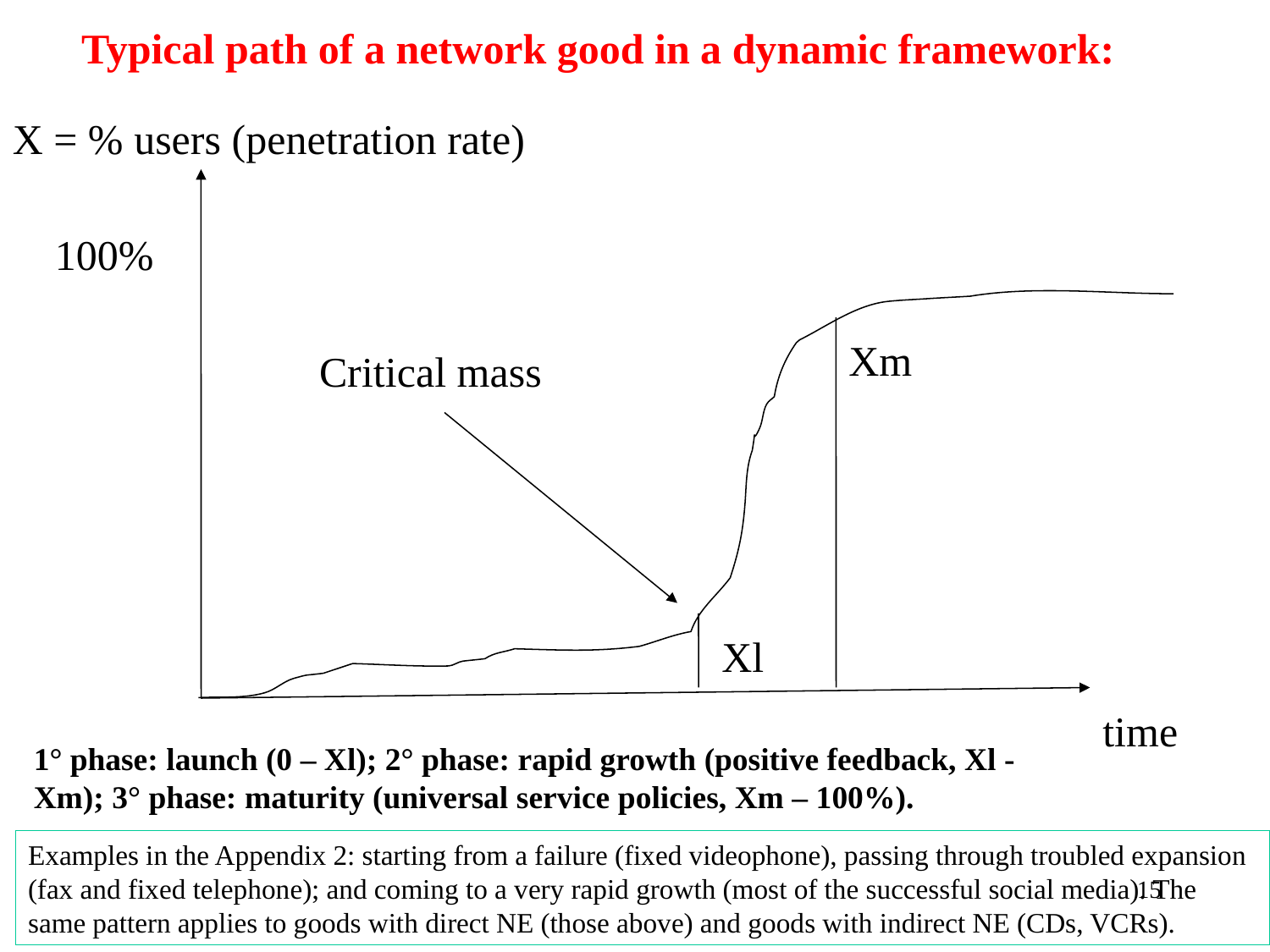

Typical path of a network good in a dynamic framework:
X = % users (penetration rate)

100%

Xm
Critical mass

Xl

time
1° phase: launch (0 – Xl); 2° phase: rapid growth (positive feedback, Xl - Xm); 3° phase: maturity (universal service policies, Xm – 100%).

Examples in the Appendix 2: starting from a failure (fixed videophone), passing through troubled expansion (fax and fixed telephone); and coming to a very rapid growth (most of the successful social media). The same pattern applies to goods with direct NE (those above) and goods with indirect NE (CDs, VCRs).
15